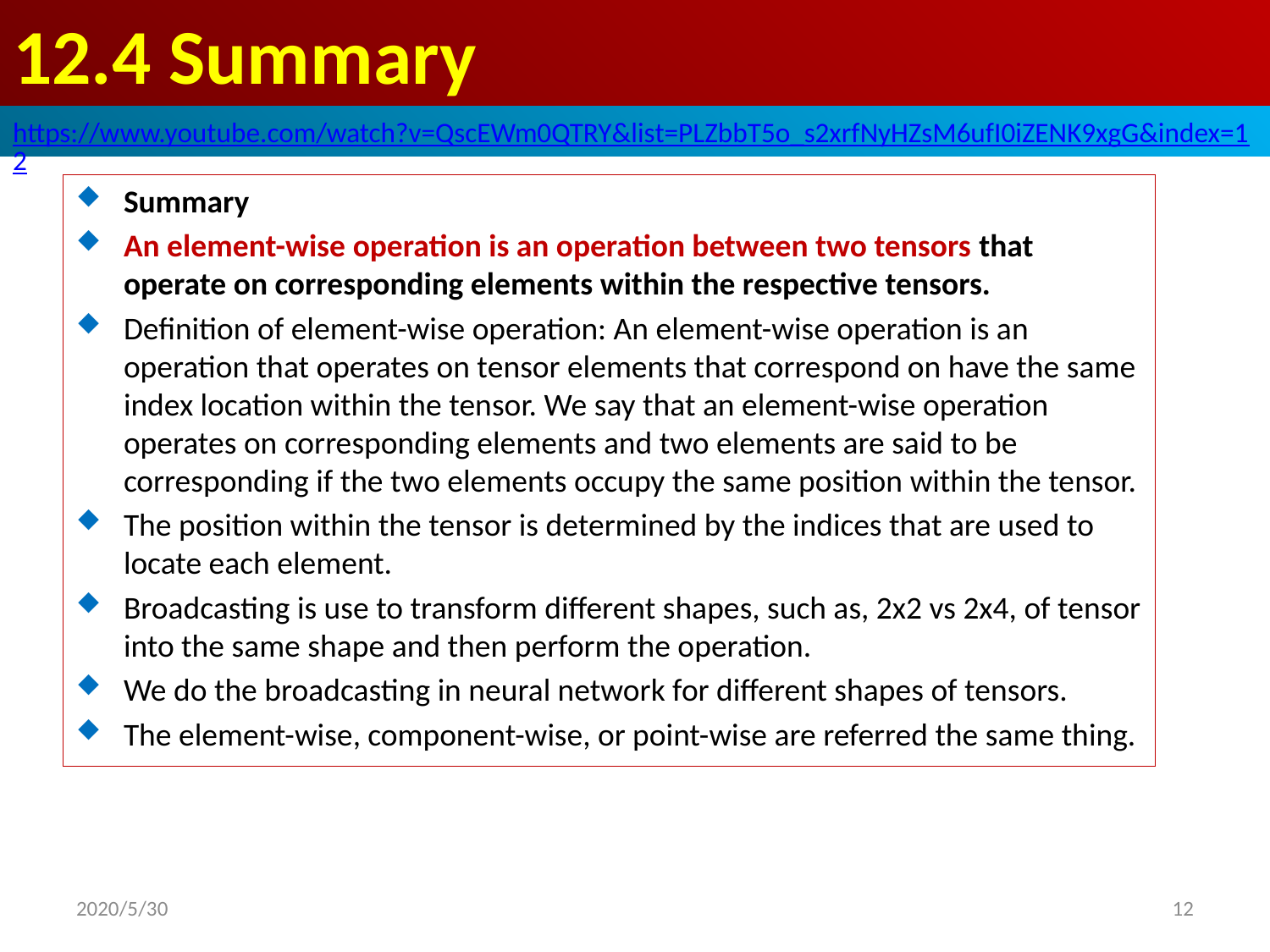

# 12.4 Summary
https://www.youtube.com/watch?v=QscEWm0QTRY&list=PLZbbT5o_s2xrfNyHZsM6ufI0iZENK9xgG&index=12
Summary
An element-wise operation is an operation between two tensors that operate on corresponding elements within the respective tensors.
Definition of element-wise operation: An element-wise operation is an operation that operates on tensor elements that correspond on have the same index location within the tensor. We say that an element-wise operation operates on corresponding elements and two elements are said to be corresponding if the two elements occupy the same position within the tensor.
The position within the tensor is determined by the indices that are used to locate each element.
Broadcasting is use to transform different shapes, such as, 2x2 vs 2x4, of tensor into the same shape and then perform the operation.
We do the broadcasting in neural network for different shapes of tensors.
The element-wise, component-wise, or point-wise are referred the same thing.
2020/5/30
12